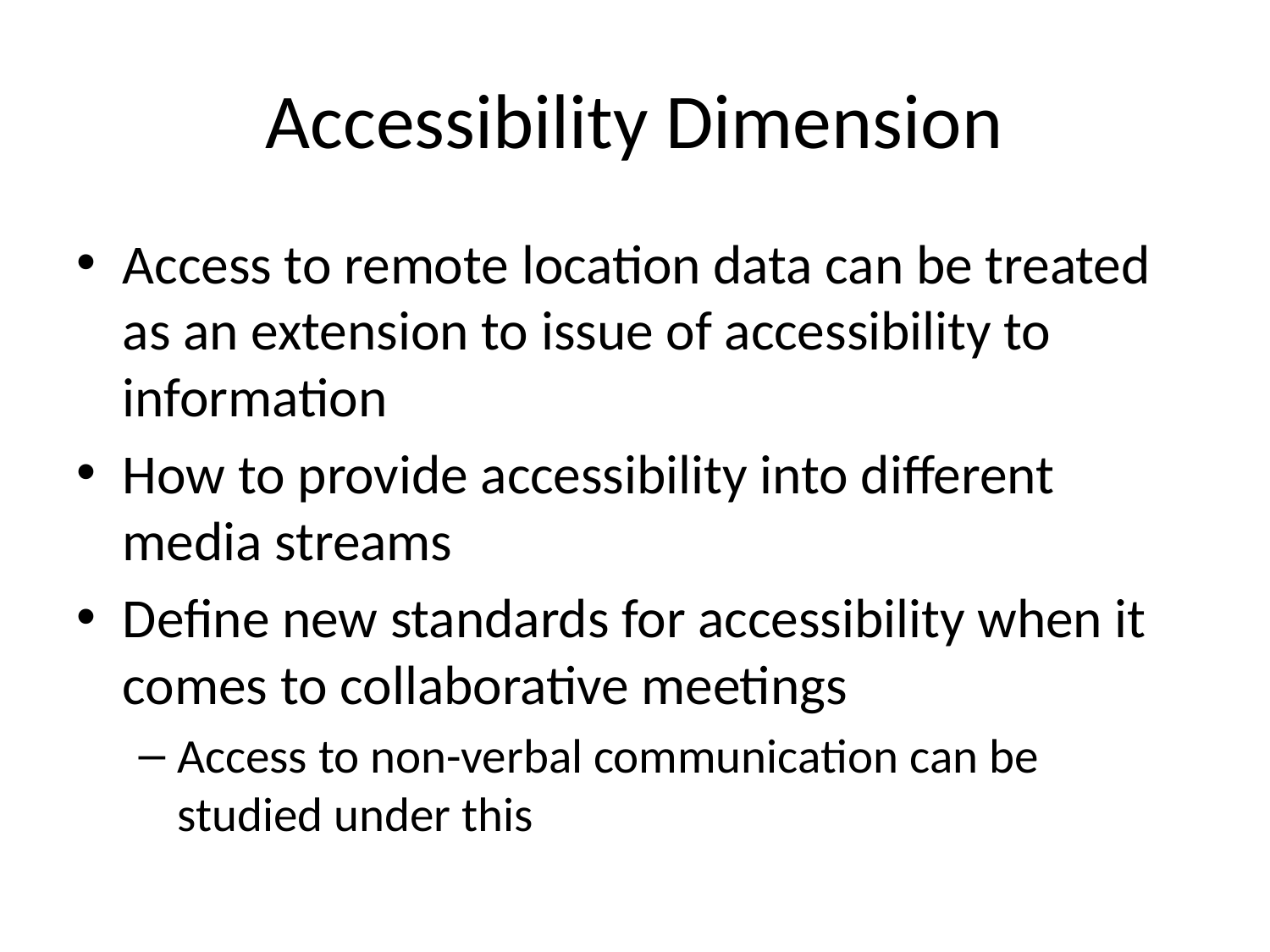

# Accessibility Dimension
Access to remote location data can be treated as an extension to issue of accessibility to information
How to provide accessibility into different media streams
Define new standards for accessibility when it comes to collaborative meetings
Access to non-verbal communication can be studied under this